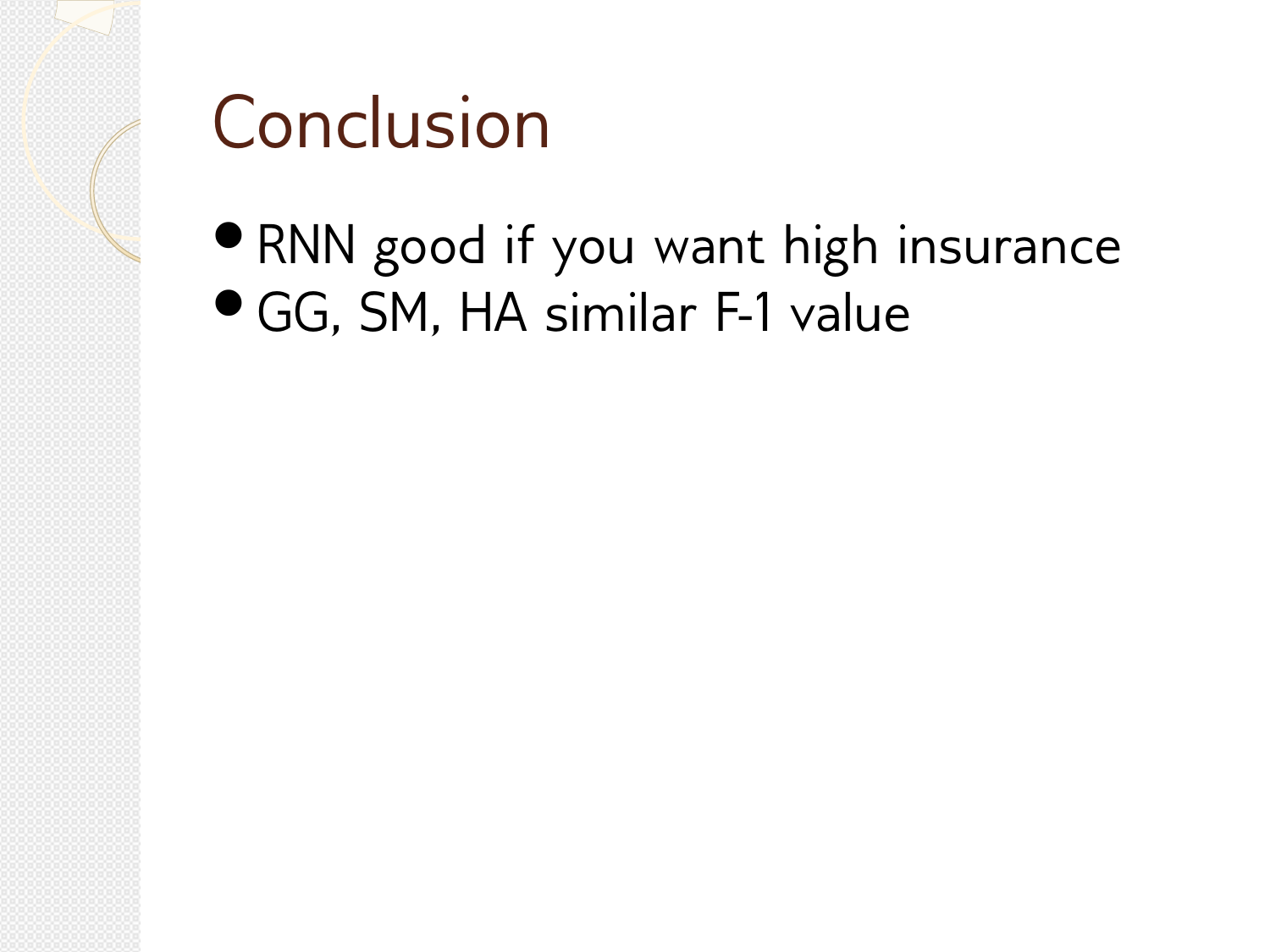

Conclusion
RNN good if you want high insurance
GG, SM, HA similar F-1 value